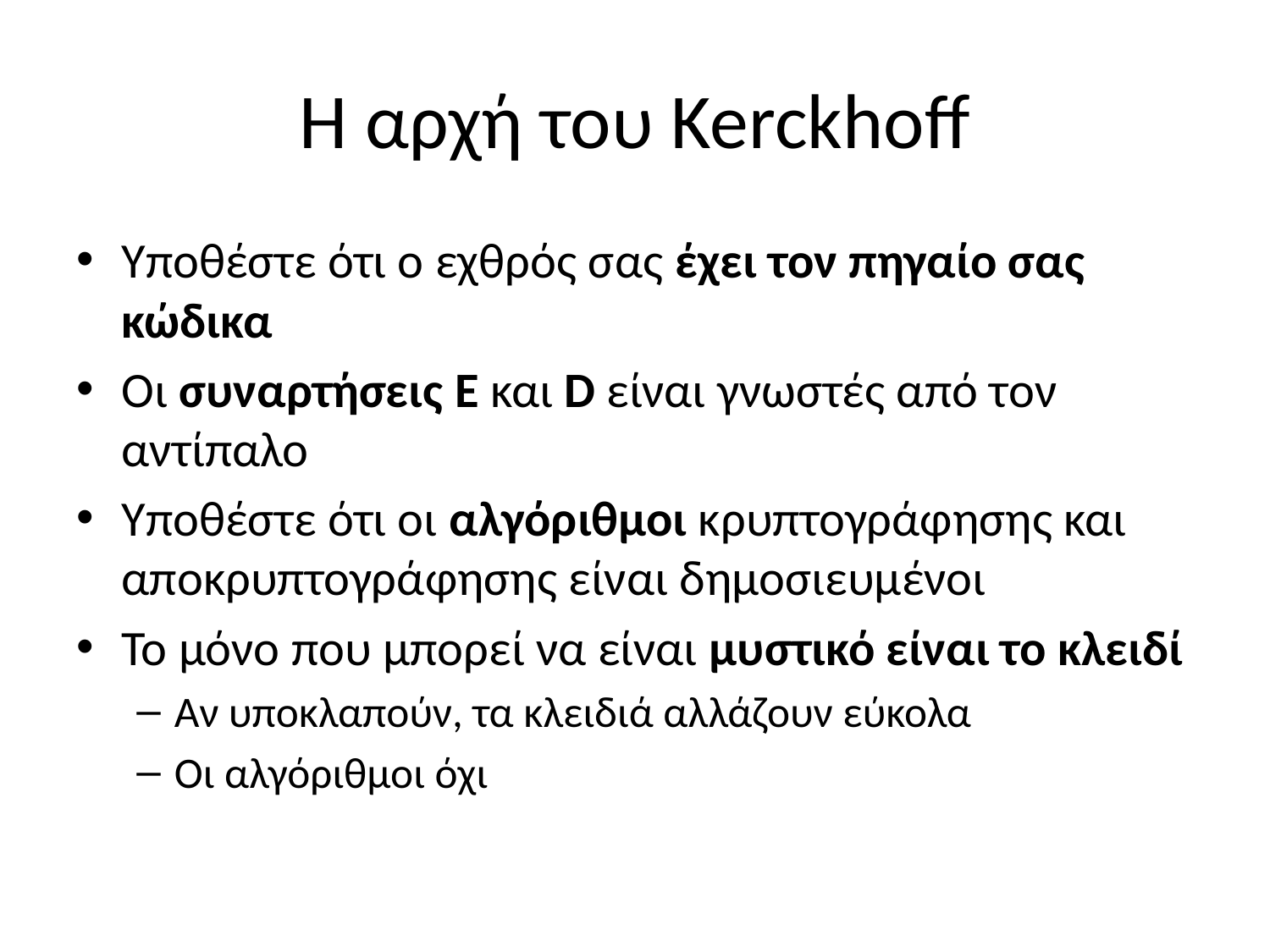

# Η αρχή του Kerckhoff
Υποθέστε ότι ο εχθρός σας έχει τον πηγαίο σας κώδικα
Οι συναρτήσεις E και D είναι γνωστές από τον αντίπαλο
Υποθέστε ότι οι αλγόριθμοι κρυπτογράφησης και αποκρυπτογράφησης είναι δημοσιευμένοι
Το μόνο που μπορεί να είναι μυστικό είναι το κλειδί
Αν υποκλαπούν, τα κλειδιά αλλάζουν εύκολα
Οι αλγόριθμοι όχι